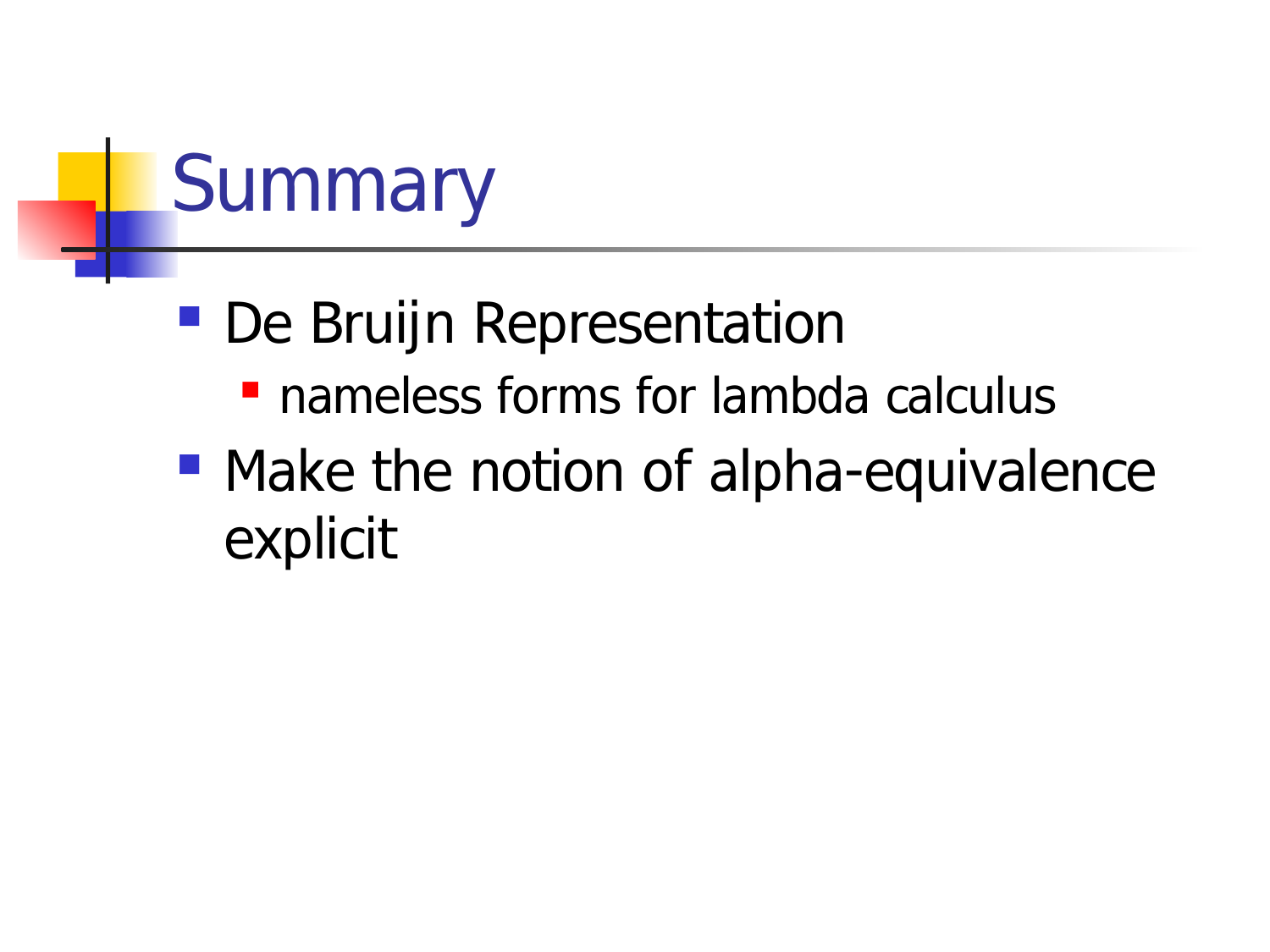

# Summary
De Bruijn Representation
nameless forms for lambda calculus
Make the notion of alpha-equivalence explicit